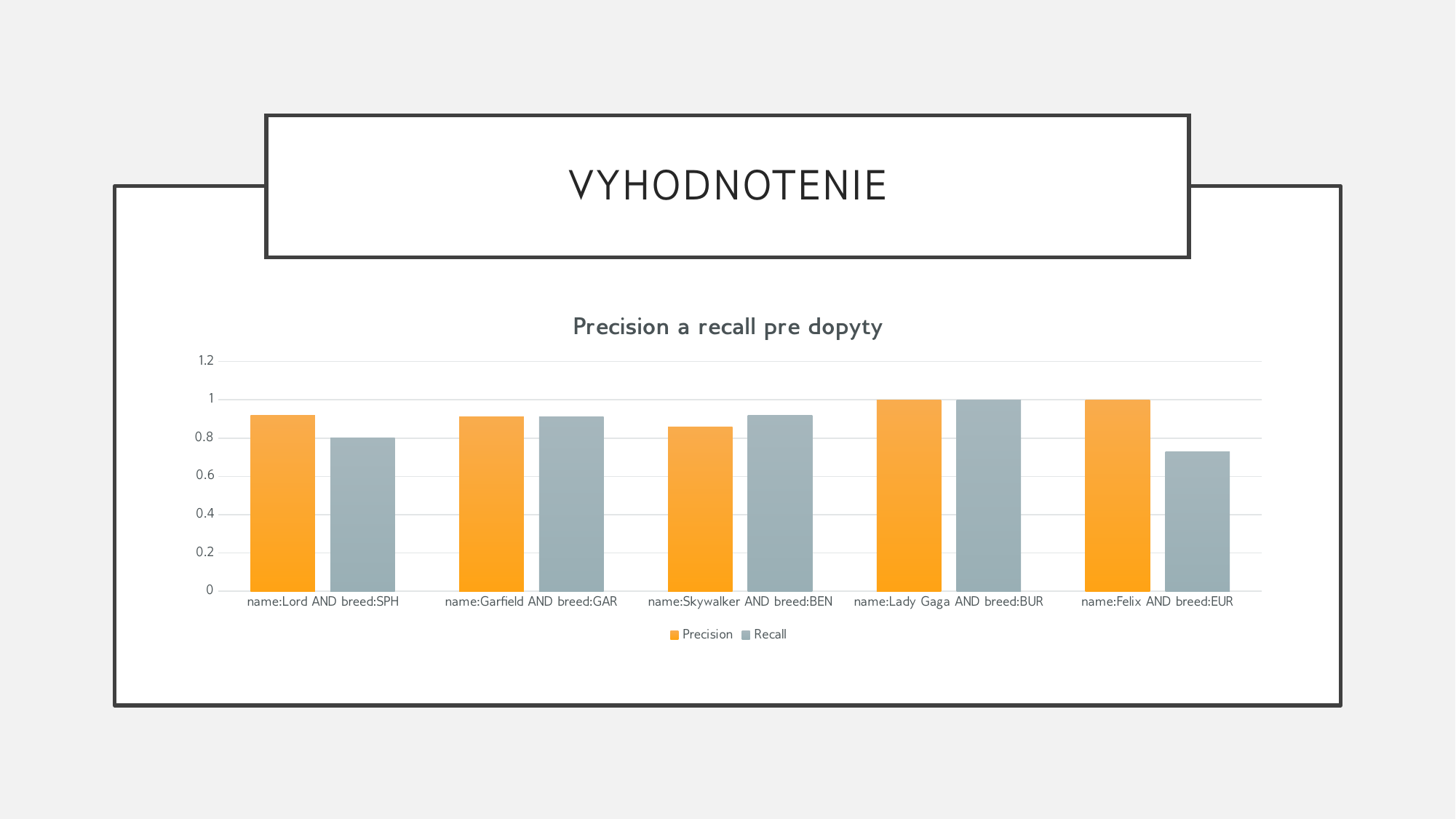

# Vyhodnotenie

### Chart: Precision a recall pre dopyty

| Category | Precision | Recall |
|---|---|---|
| name:Lord AND breed:SPH | 0.92 | 0.8 |
| name:Garfield AND breed:GAR | 0.91 | 0.91 |
| name:Skywalker AND breed:BEN | 0.86 | 0.92 |
| name:Lady Gaga AND breed:BUR | 1.0 | 1.0 |
| name:Felix AND breed:EUR | 1.0 | 0.73 |